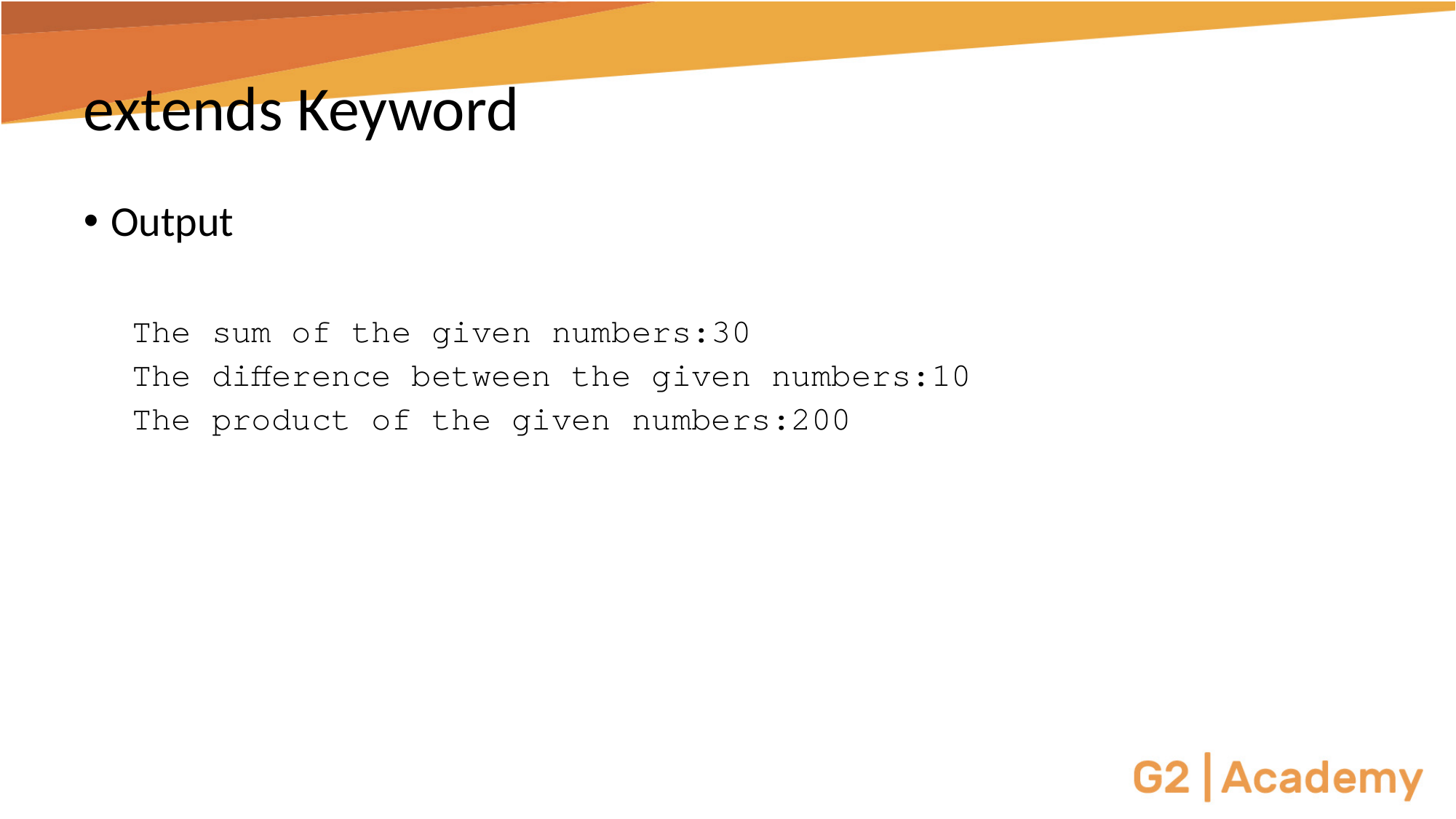

# extends Keyword
Output

The sum of the given numbers:30
The difference between the given numbers:10
The product of the given numbers:200